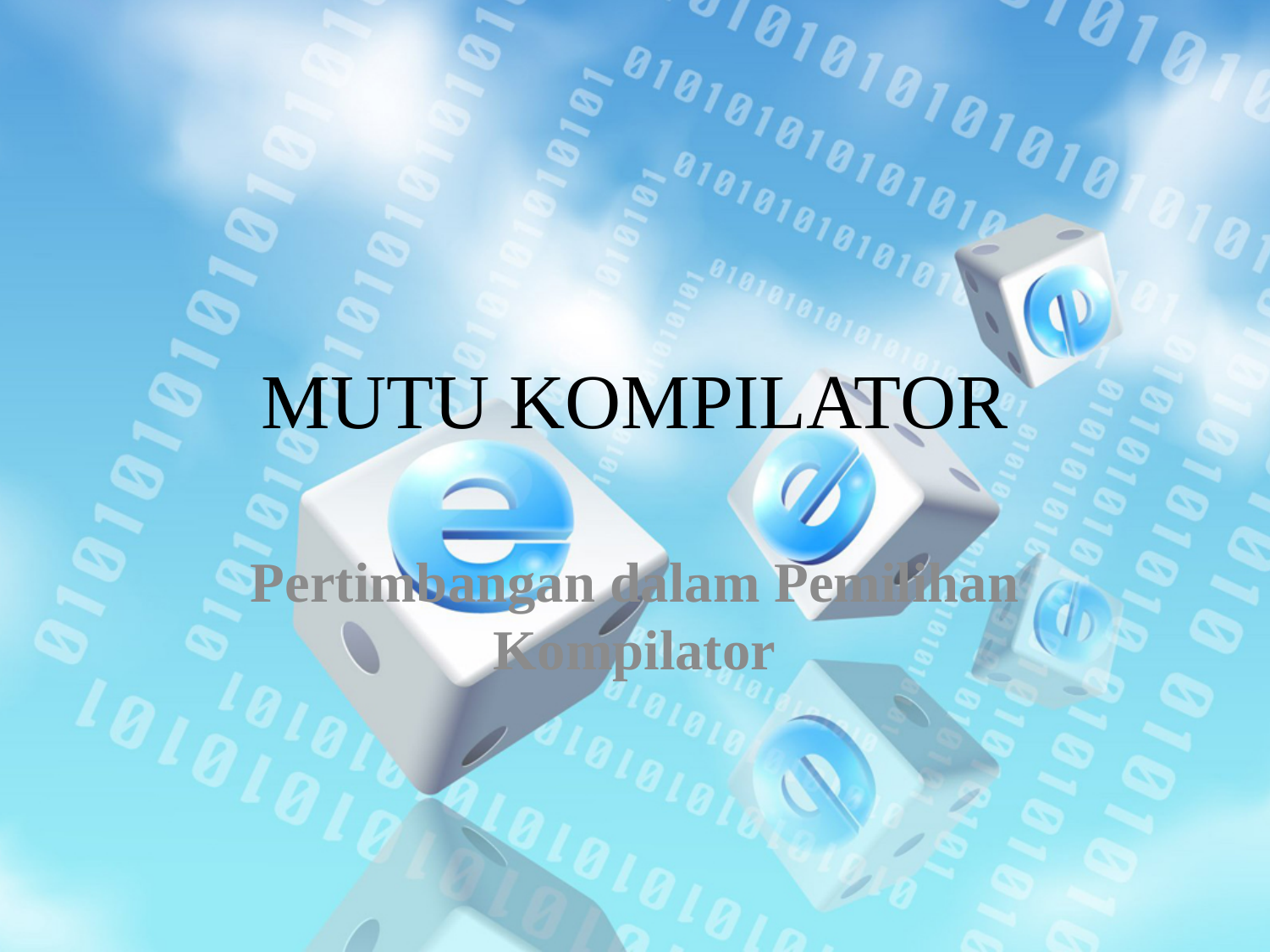

# MUTU KOMPILATOR
Pertimbangan dalam Pemilihan Kompilator